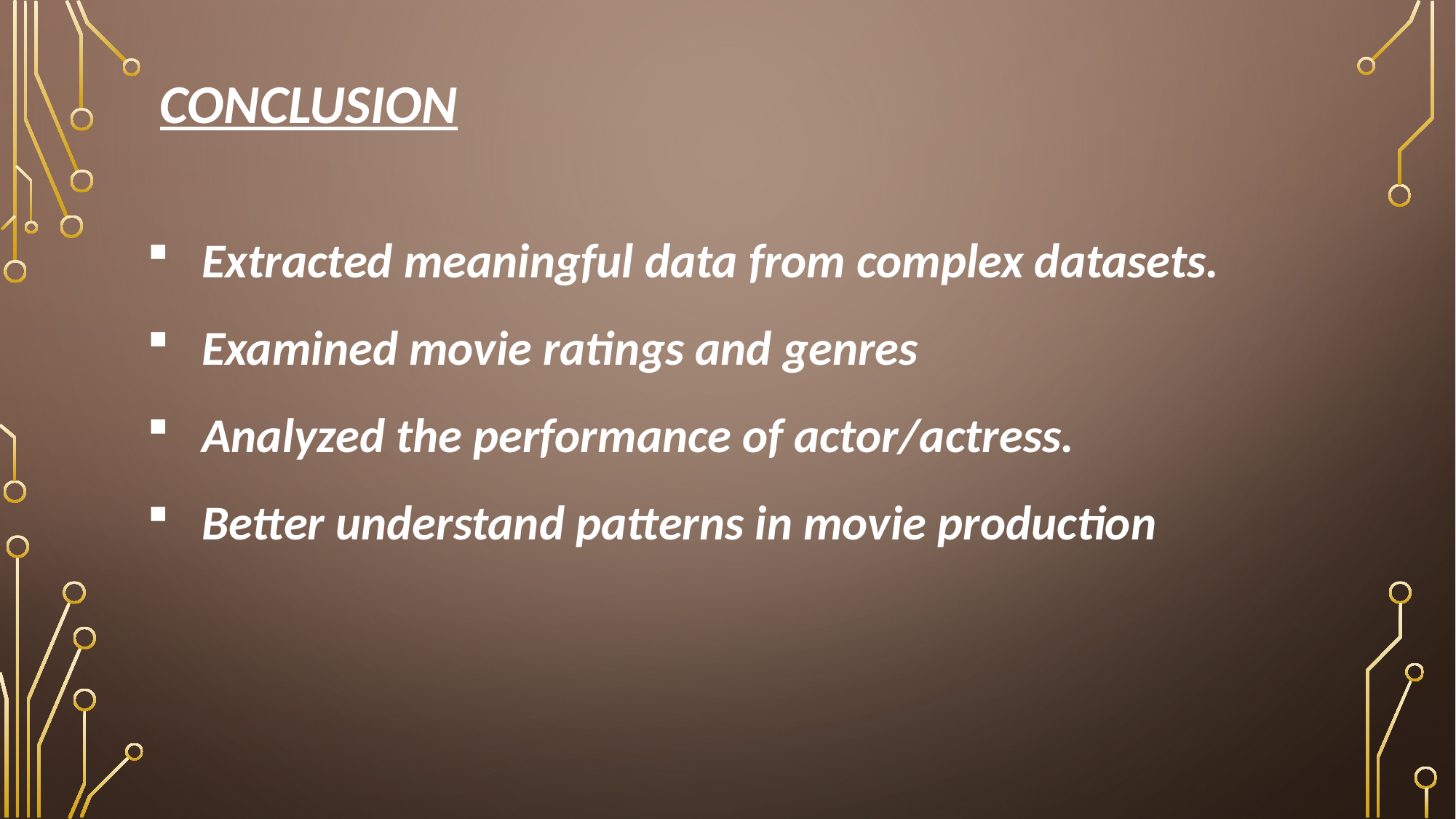

CONCLUSION
Extracted meaningful data from complex datasets.
Examined movie ratings and genres
Analyzed the performance of actor/actress.
Better understand patterns in movie production